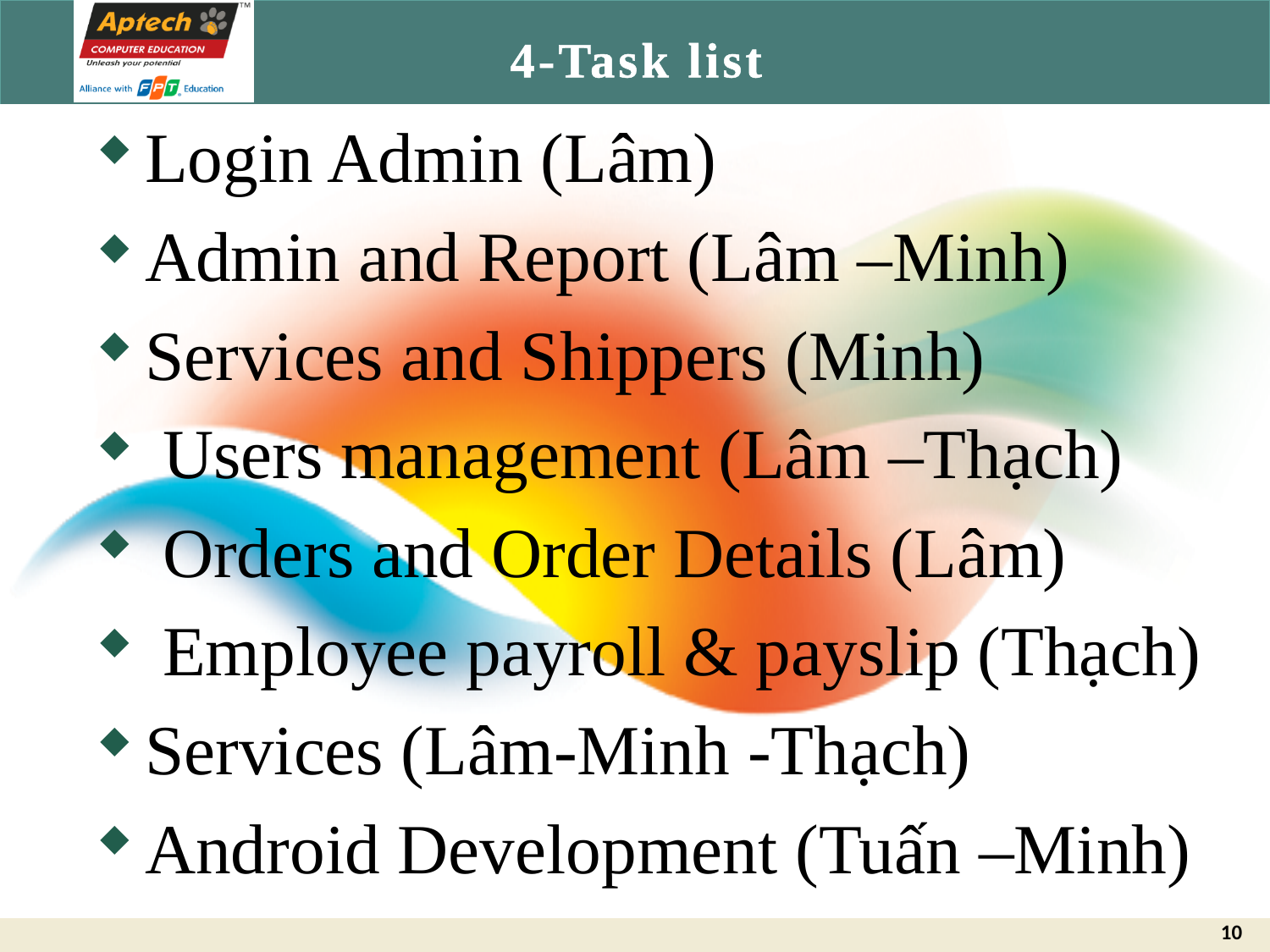

# 4-Task list
Login Admin (Lâm)
Admin and Report (Lâm –Minh)
Services and Shippers (Minh)
 Users management (Lâm –Thạch)
 Orders and Order Details (Lâm)
 Employee payroll & payslip (Thạch)
Services (Lâm-Minh -Thạch)
Android Development (Tuấn –Minh)

10